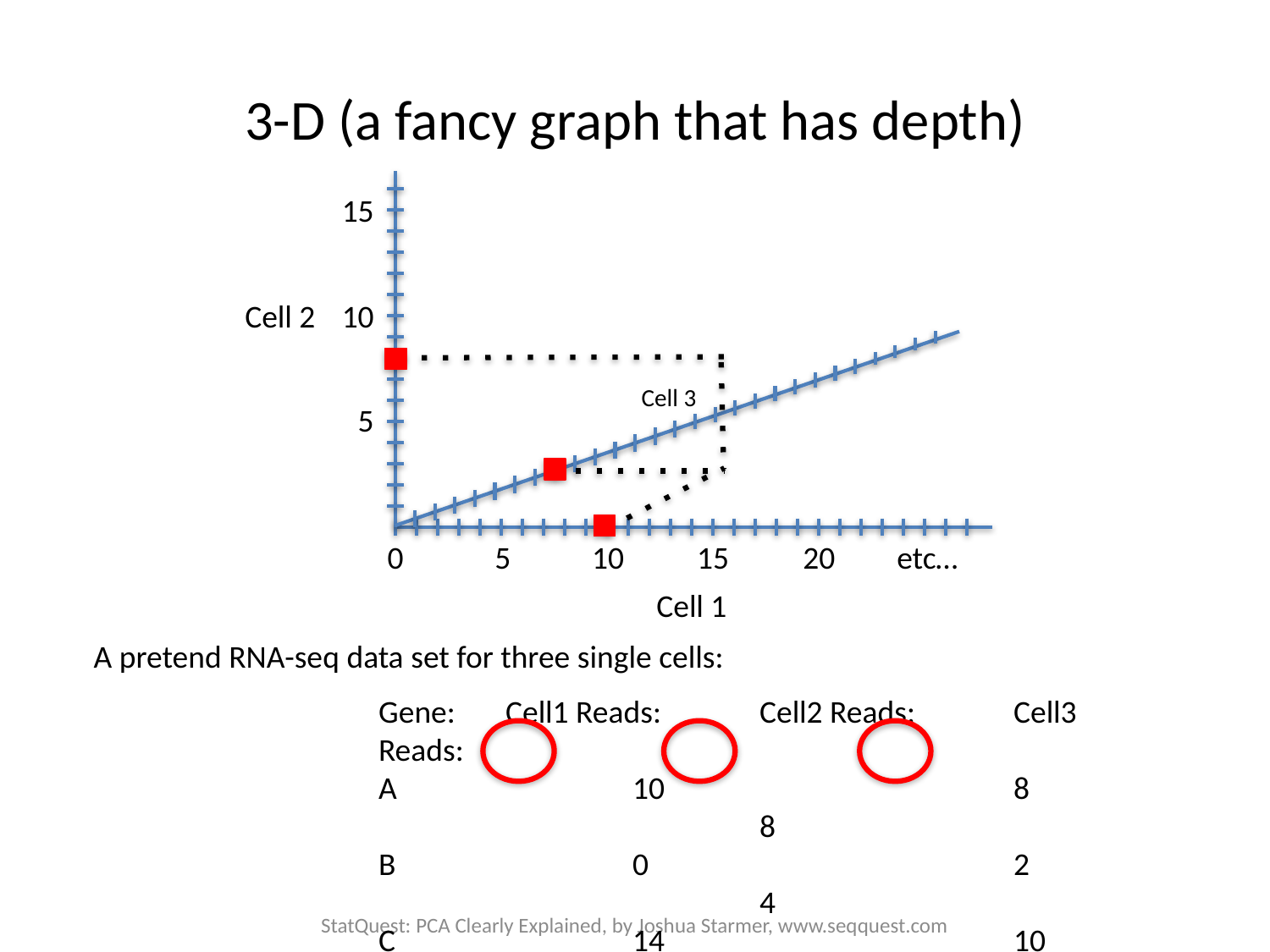

# 3-D (a fancy graph that has depth)
15
Cell 2
10

Cell 3
5

0
5
10
15
20
etc…
Cell 1
A pretend RNA-seq data set for three single cells:
Gene:	Cell1 Reads:	Cell2 Reads:	Cell3 Reads:
A		10			8			8
B		0			2			4
C		14			10			12
…		…			…			…

StatQuest: PCA Clearly Explained, by Joshua Starmer, www.seqquest.com